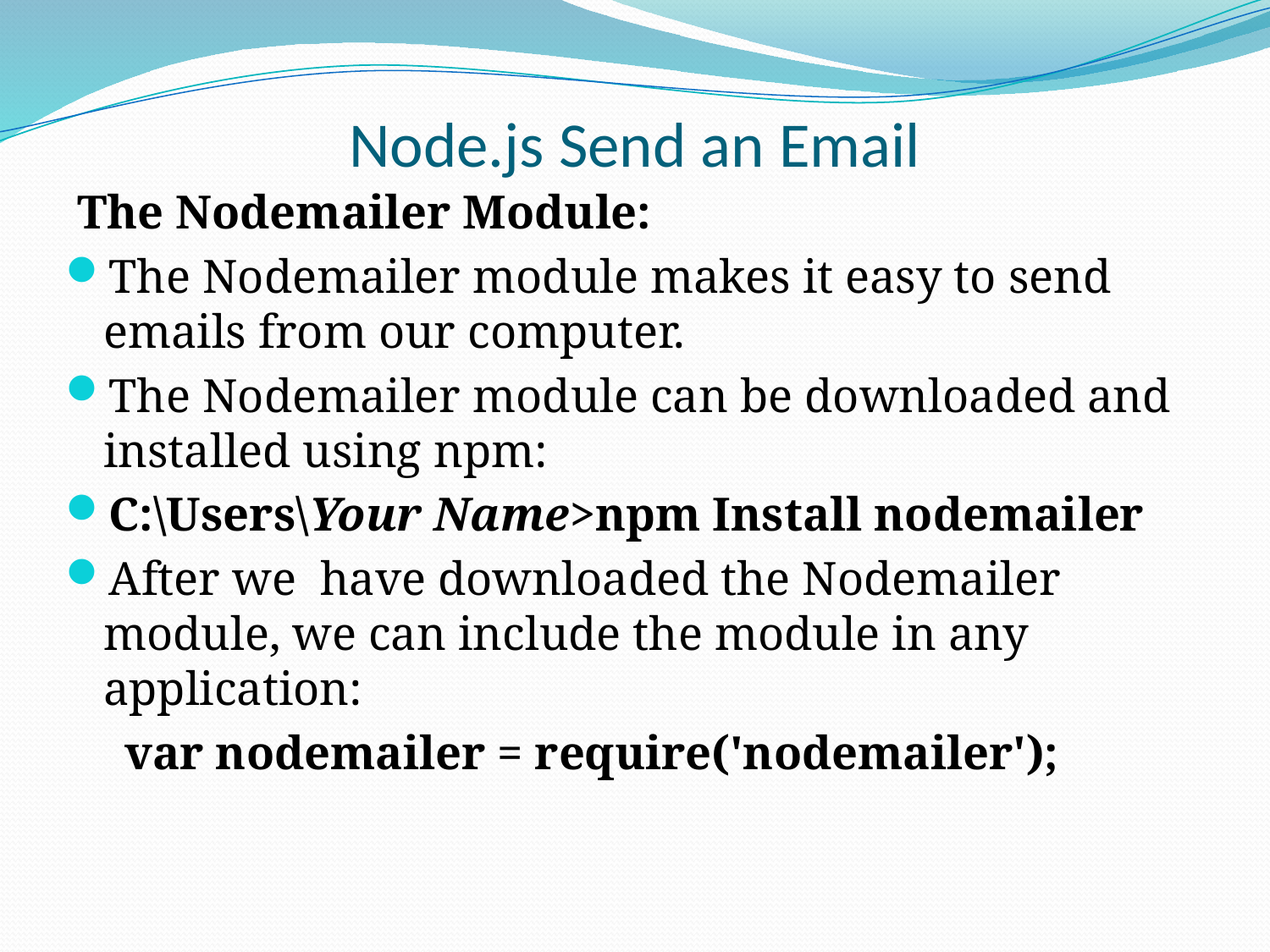

# Node.js Send an Email
 The Nodemailer Module:
The Nodemailer module makes it easy to send emails from our computer.
The Nodemailer module can be downloaded and installed using npm:
C:\Users\Your Name>npm Install nodemailer
After we  have downloaded the Nodemailer module, we can include the module in any application:
     var nodemailer = require('nodemailer');